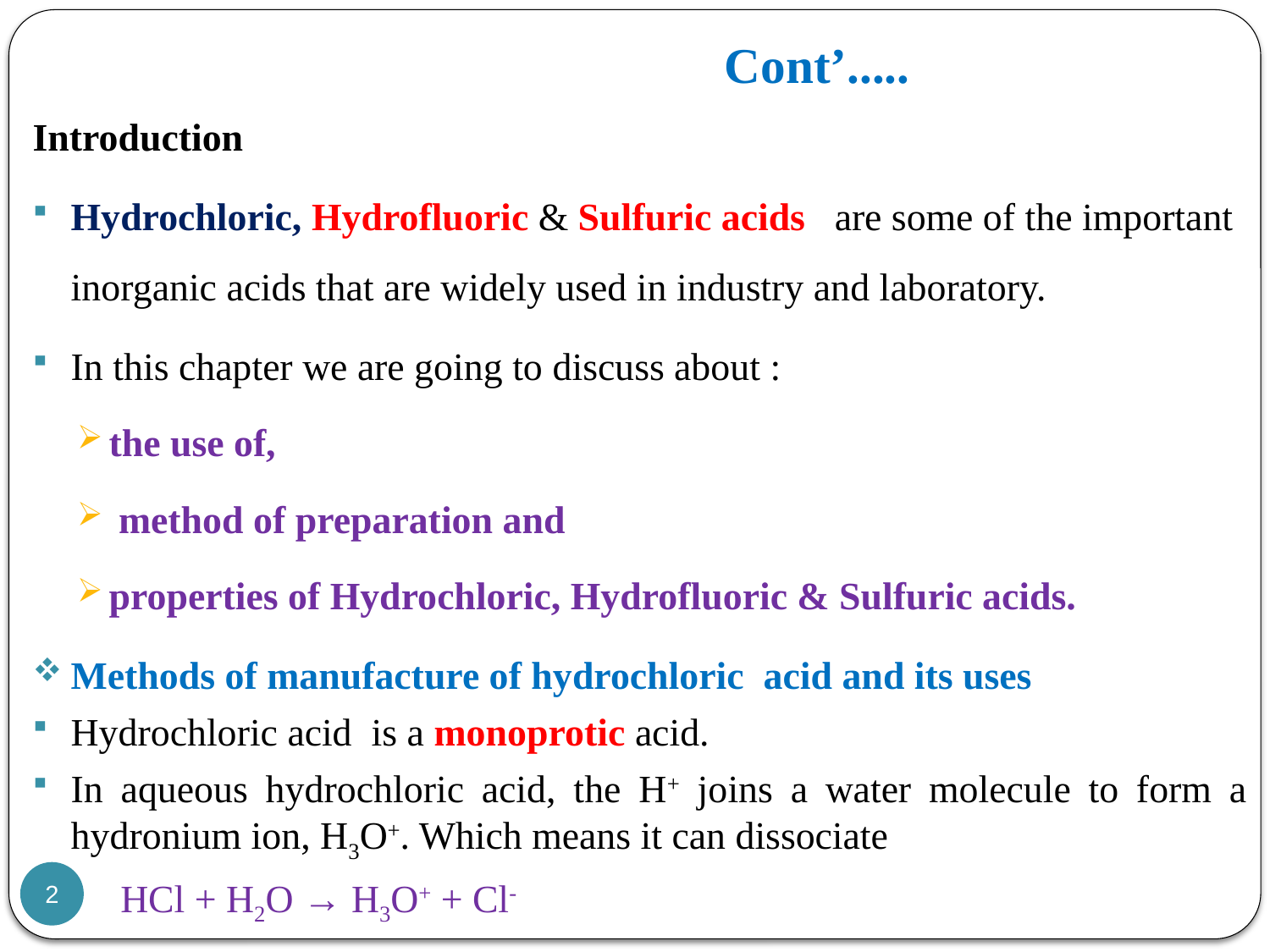

# Cont’.....
Introduction
Hydrochloric, Hydrofluoric & Sulfuric acids   are some of the important inorganic acids that are widely used in industry and laboratory.
In this chapter we are going to discuss about :
the use of,
 method of preparation and
properties of Hydrochloric, Hydrofluoric & Sulfuric acids.
Methods of manufacture of hydrochloric  acid and its uses
Hydrochloric acid  is a monoprotic acid.
In aqueous hydrochloric acid, the H+ joins a water molecule to form a hydronium ion, H3O+. Which means it can dissociate
         HCl + H2O → H3O+ + Cl-

2